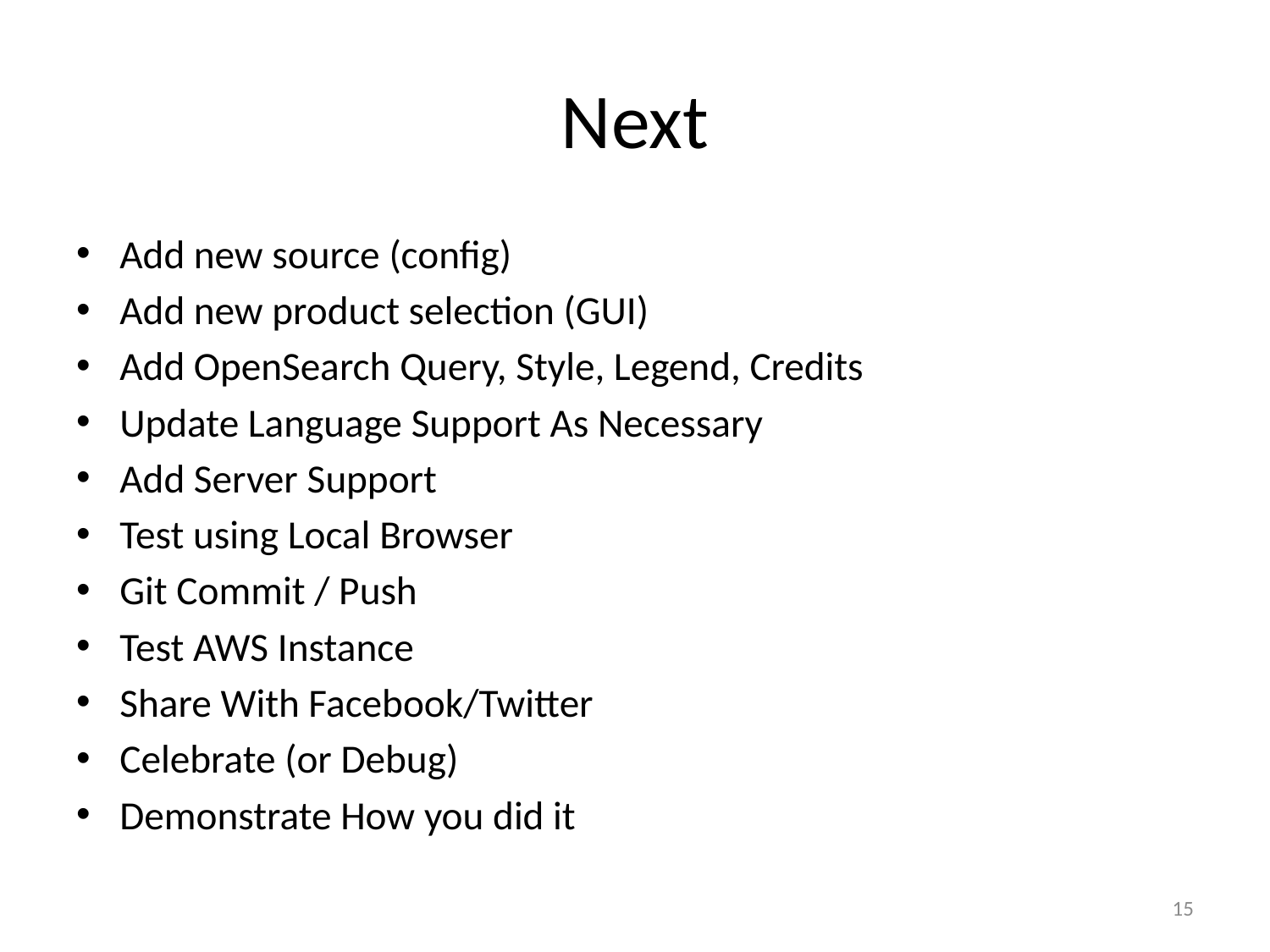

# Next
Add new source (config)
Add new product selection (GUI)
Add OpenSearch Query, Style, Legend, Credits
Update Language Support As Necessary
Add Server Support
Test using Local Browser
Git Commit / Push
Test AWS Instance
Share With Facebook/Twitter
Celebrate (or Debug)
Demonstrate How you did it

15